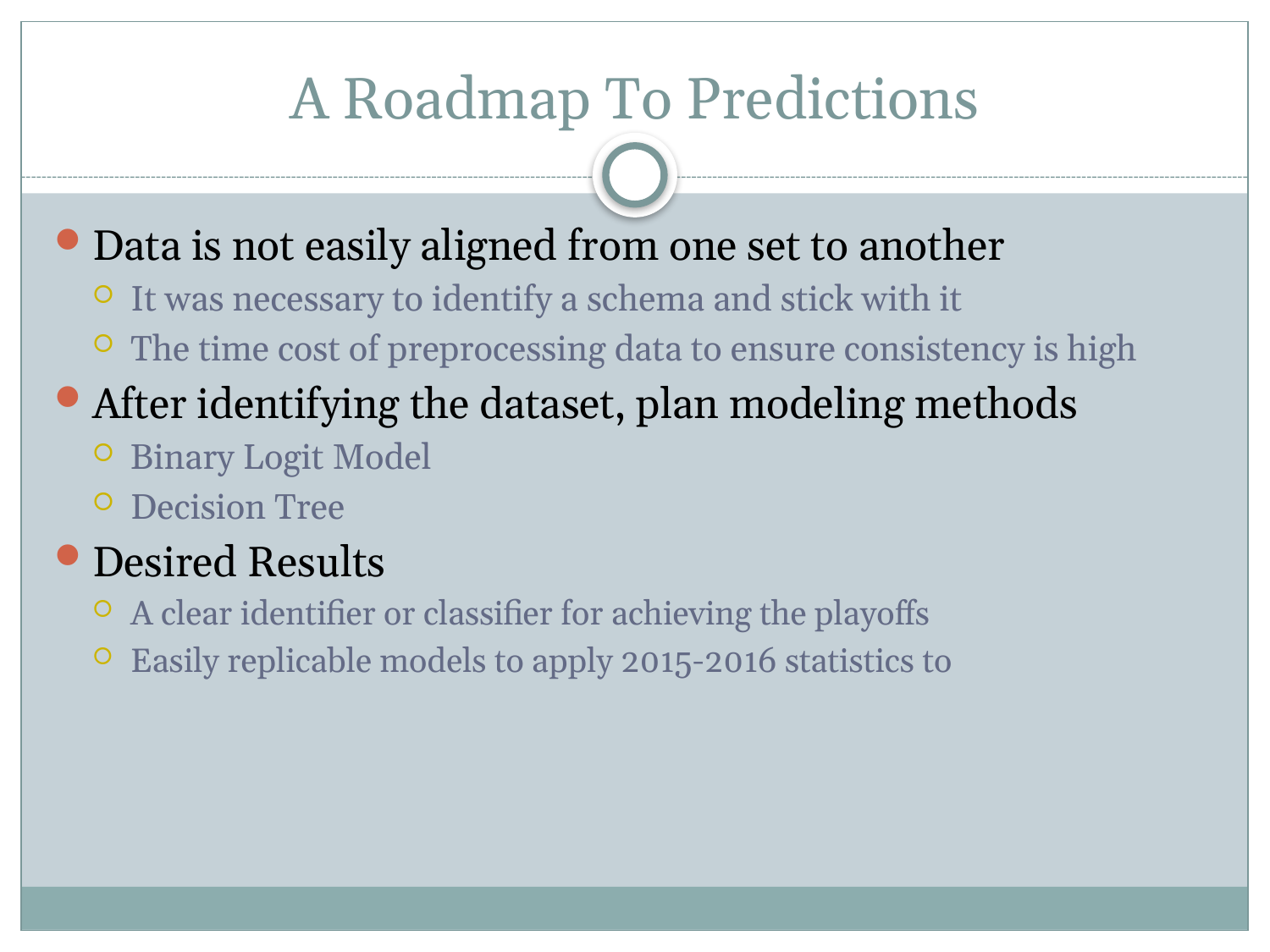

# A Roadmap To Predictions
Data is not easily aligned from one set to another
It was necessary to identify a schema and stick with it
The time cost of preprocessing data to ensure consistency is high
After identifying the dataset, plan modeling methods
Binary Logit Model
Decision Tree
Desired Results
A clear identifier or classifier for achieving the playoffs
Easily replicable models to apply 2015-2016 statistics to